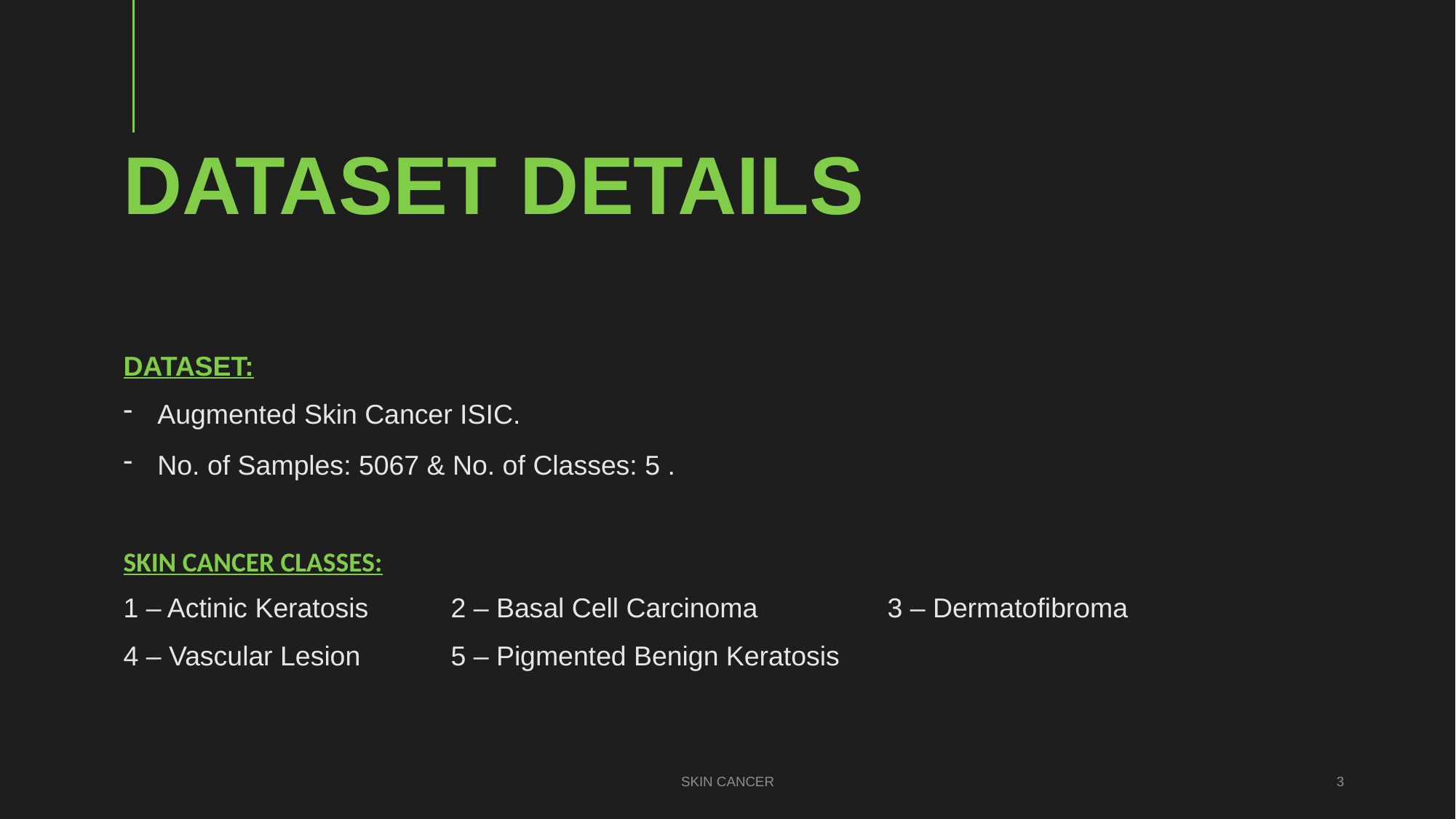

# Dataset Details
Dataset:
Augmented Skin Cancer ISIC.
No. of Samples: 5067 & No. of Classes: 5 .

Skin Cancer Classes:
1 – Actinic Keratosis	2 – Basal Cell Carcinoma		3 – Dermatofibroma
4 – Vascular Lesion 	5 – Pigmented Benign Keratosis
SKIN CANCER
3